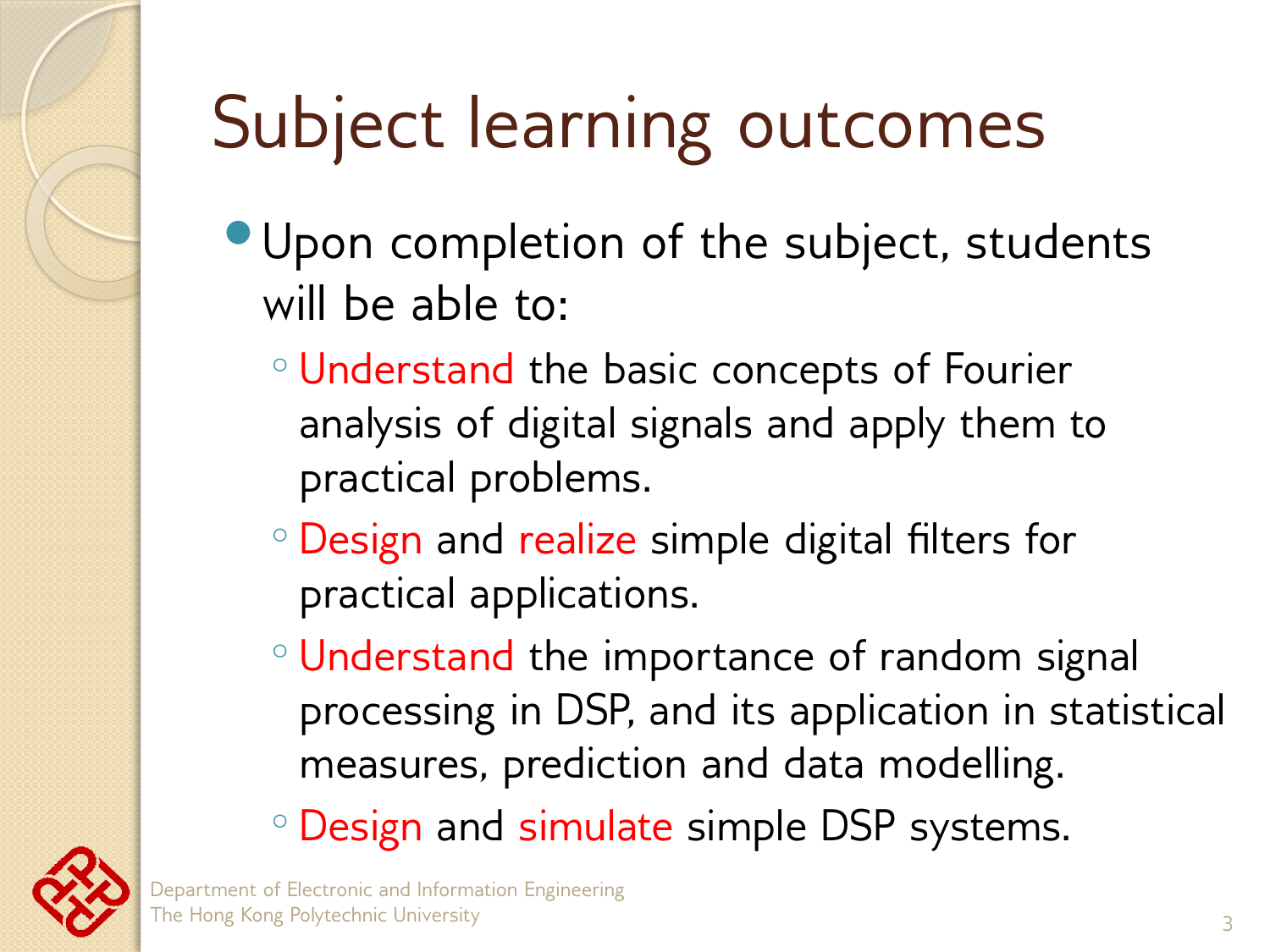

# Subject learning outcomes
Upon completion of the subject, students will be able to:
Understand the basic concepts of Fourier analysis of digital signals and apply them to practical problems.
Design and realize simple digital filters for practical applications.
Understand the importance of random signal processing in DSP, and its application in statistical measures, prediction and data modelling.
Design and simulate simple DSP systems.
3